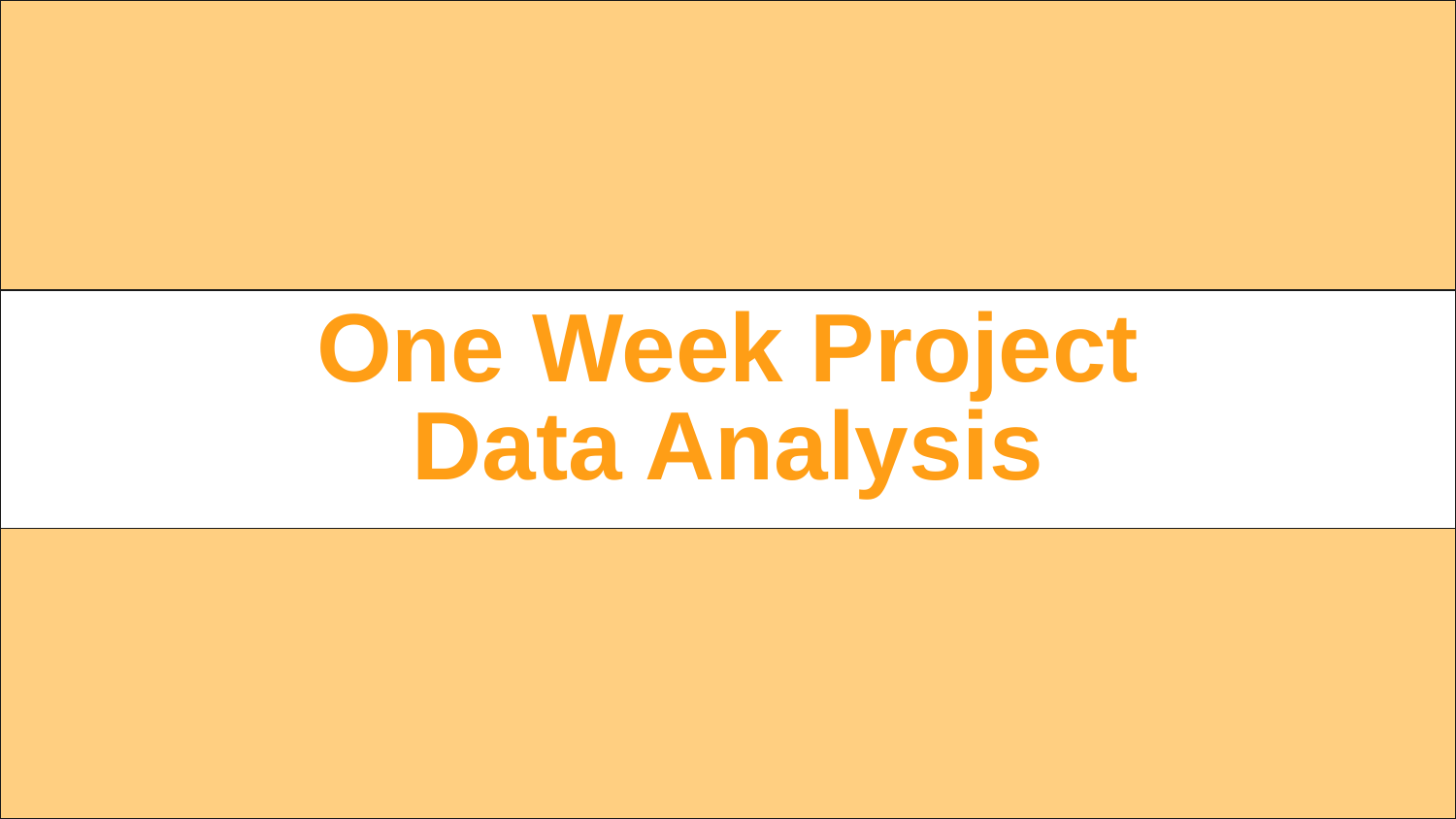

One Week Project
Data Analysis
Install Python